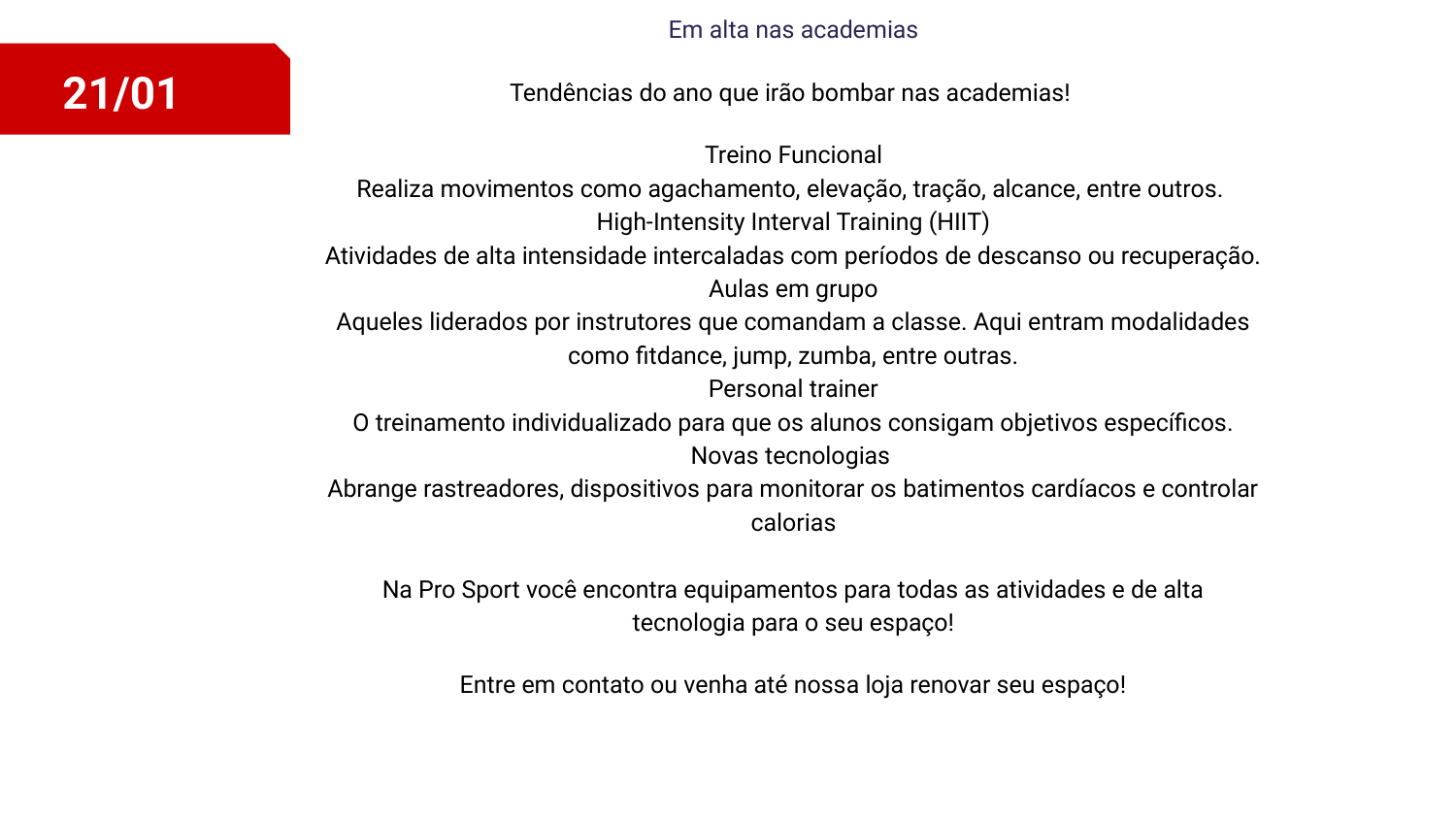

Em alta nas academias

Tendências do ano que irão bombar nas academias!

Treino Funcional
Realiza movimentos como agachamento, elevação, tração, alcance, entre outros.
High-Intensity Interval Training (HIIT)
Atividades de alta intensidade intercaladas com períodos de descanso ou recuperação.
Aulas em grupo
Aqueles liderados por instrutores que comandam a classe. Aqui entram modalidades como fitdance, jump, zumba, entre outras.
Personal trainer
O treinamento individualizado para que os alunos consigam objetivos específicos.
Novas tecnologias
Abrange rastreadores, dispositivos para monitorar os batimentos cardíacos e controlar calorias

Na Pro Sport você encontra equipamentos para todas as atividades e de alta tecnologia para o seu espaço!

Entre em contato ou venha até nossa loja renovar seu espaço!

21/01